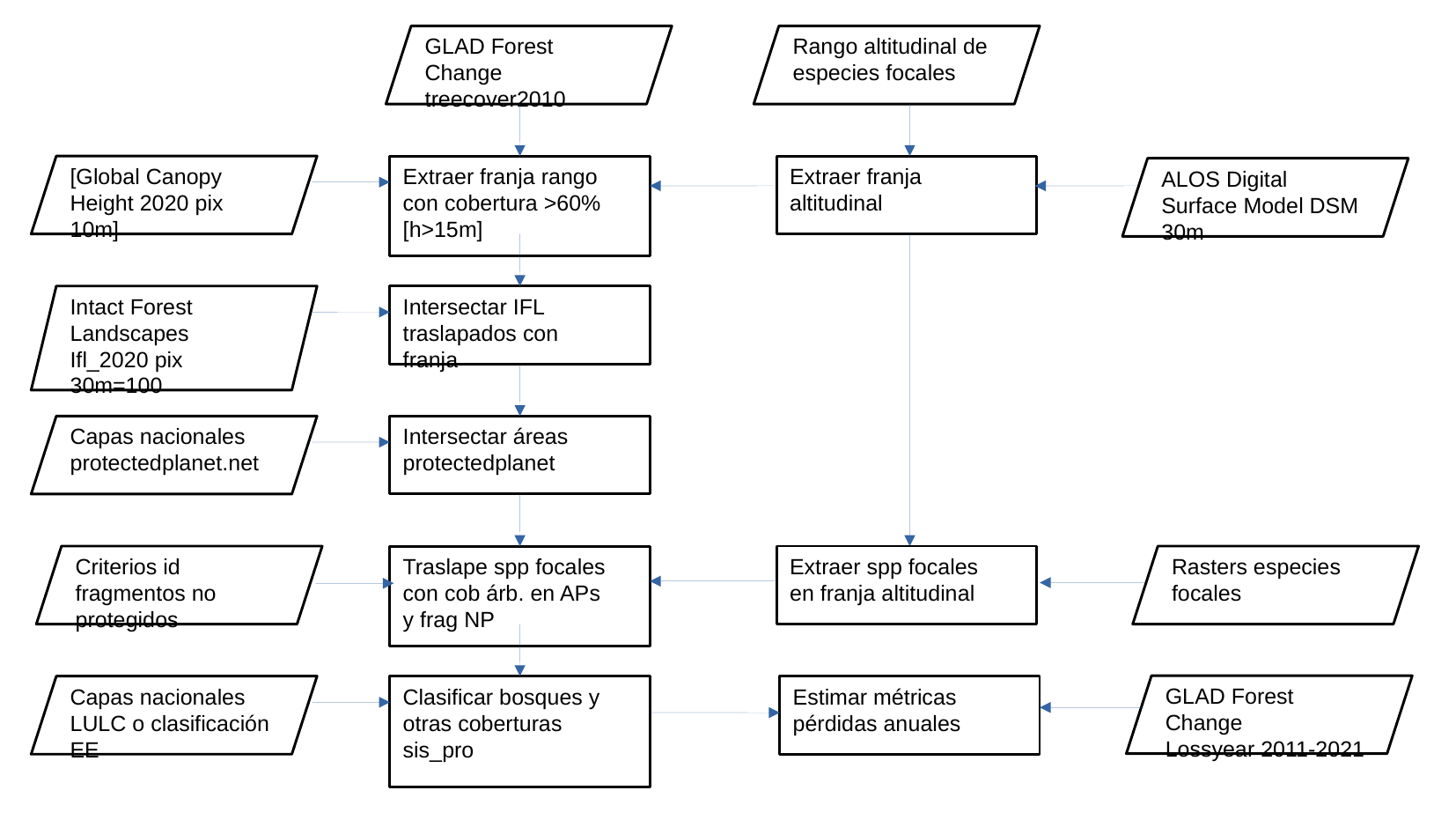

GLAD Forest Change
treecover2010

Rango altitudinal de especies focales

Extraer franja rango  con cobertura >60% [h>15m]

[Global Canopy Height 2020 pix 10m]

Extraer franja altitudinal

ALOS Digital Surface Model DSM 30m

Intact Forest Landscapes
Ifl_2020 pix 30m=100

Intersectar IFL traslapados con franja

Capas nacionales protectedplanet.net

Intersectar áreas protectedplanet

Criterios id fragmentos no protegidos

Traslape spp focales con cob árb. en APs y frag NP

Extraer spp focales en franja altitudinal

Rasters especies focales

GLAD Forest Change
Lossyear 2011-2021

Clasificar bosques y otras coberturas sis_pro

Capas nacionales LULC o clasificación EE

Estimar métricas pérdidas anuales